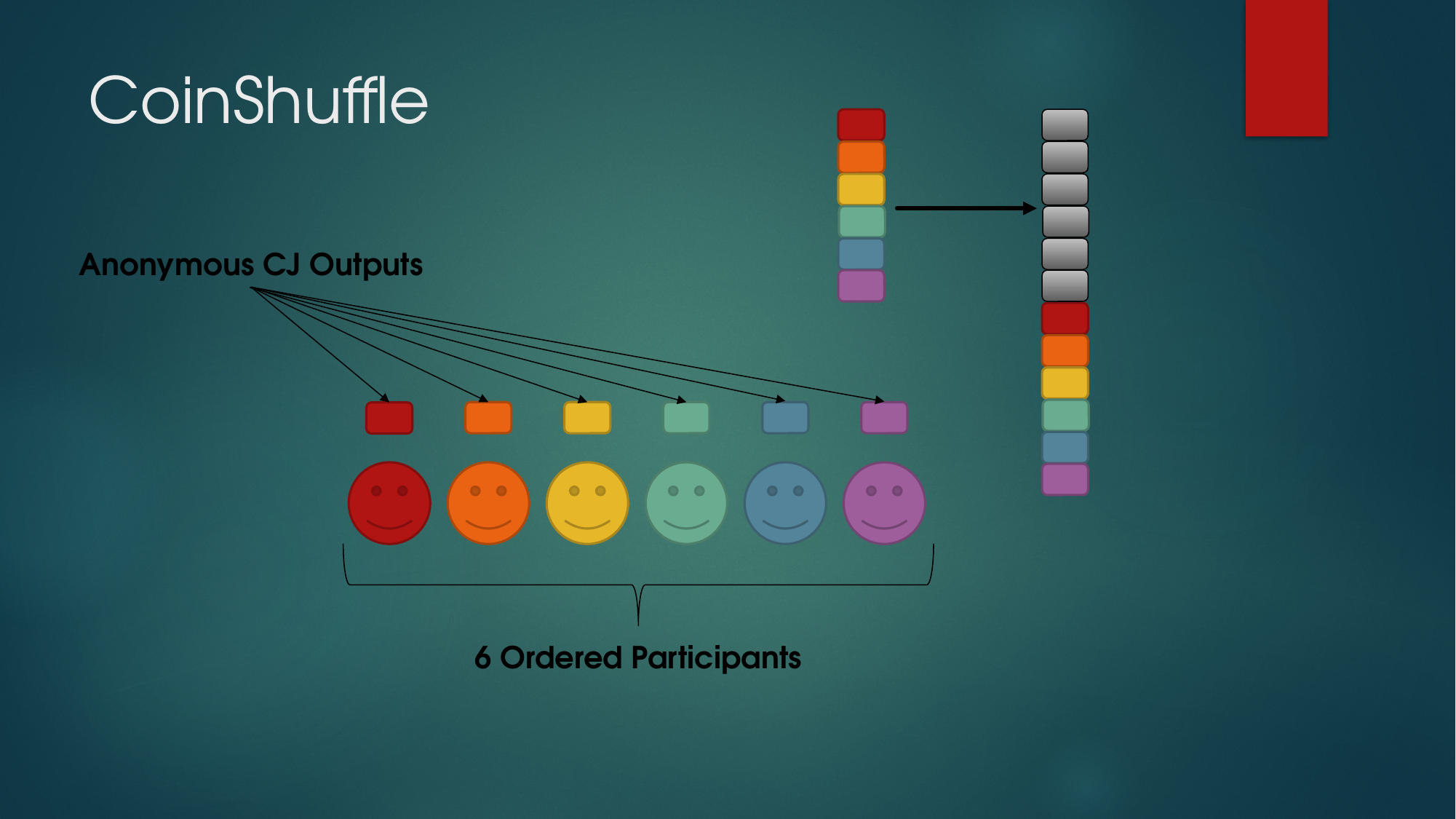

# CoinShuffle

Anonymous CJ Outputs

6 Ordered Participants